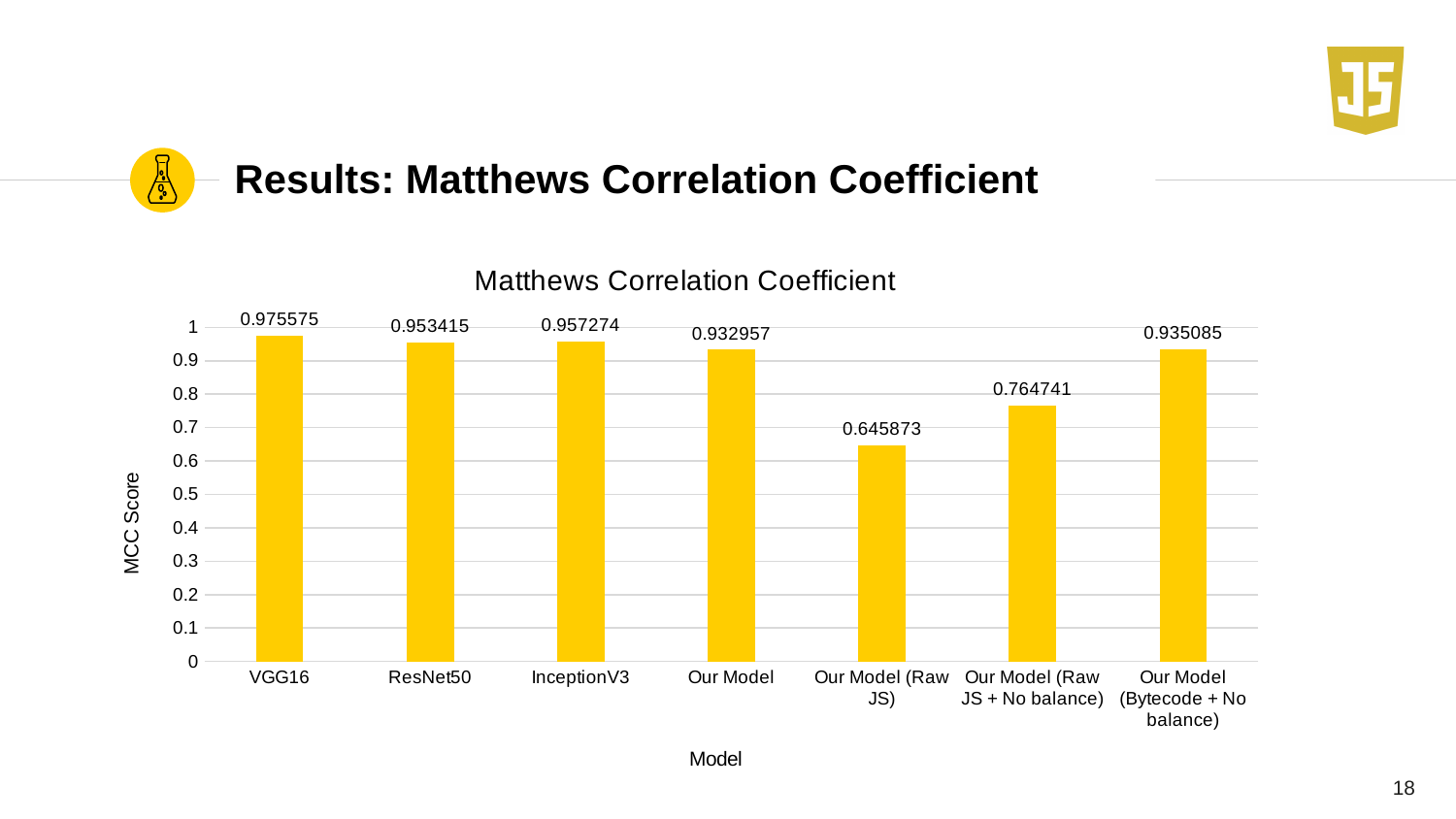

# Results: Matthews Correlation Coefficient

### Chart:

| Category | Matthews Correlation Coefficient |
|---|---|
| VGG16 | 0.975575 |
| ResNet50 | 0.953415 |
| InceptionV3 | 0.957274 |
| Our Model | 0.932957 |
| Our Model (Raw JS) | 0.645873 |
| Our Model (Raw JS + No balance) | 0.764741 |
| Our Model (Bytecode + No balance) | 0.935085 |
18